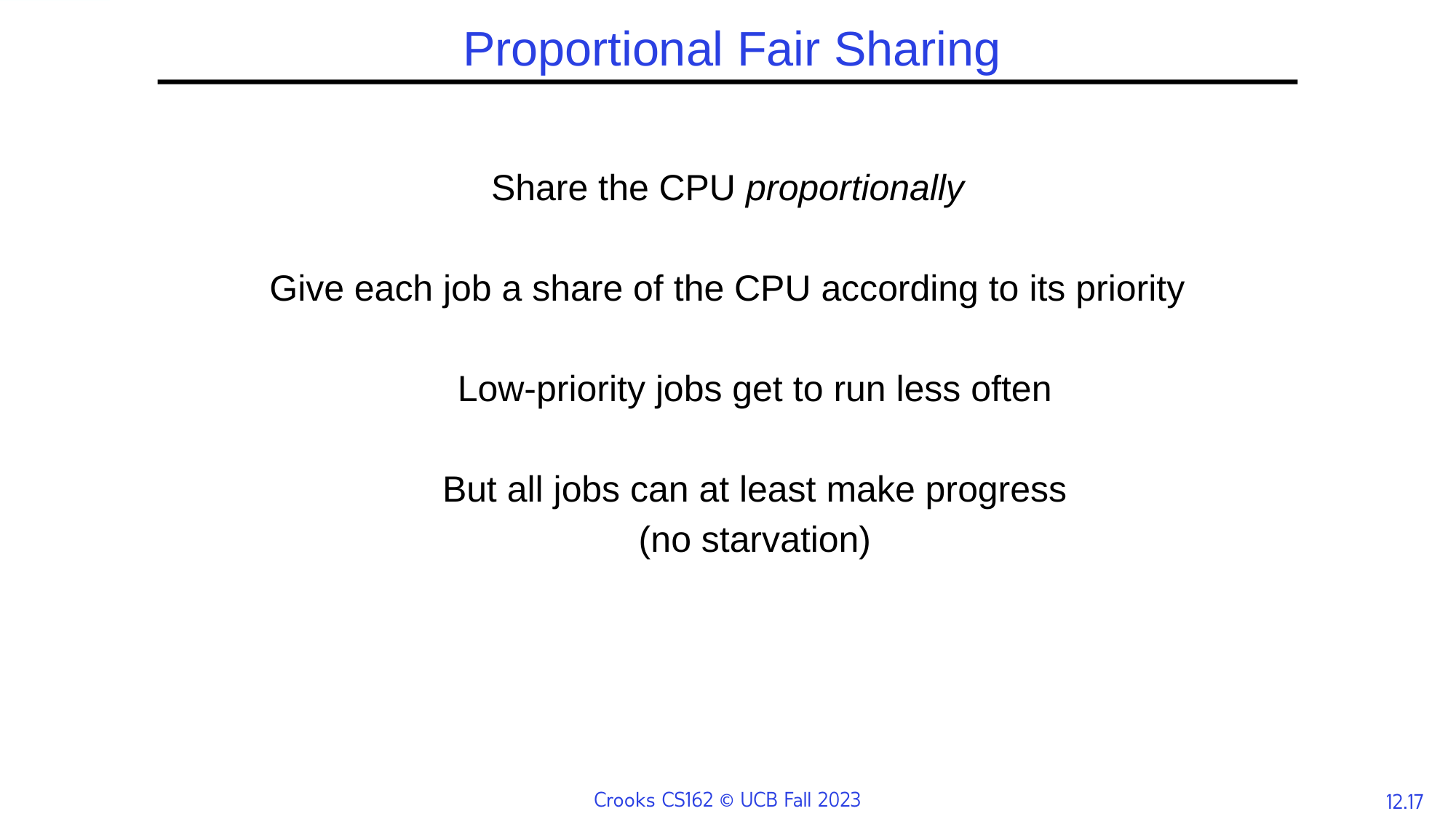

# Proportional Fair Sharing

Share the CPU proportionally

Give each job a share of the CPU according to its priority

Low-priority jobs get to run less often

But all jobs can at least make progress
(no starvation)